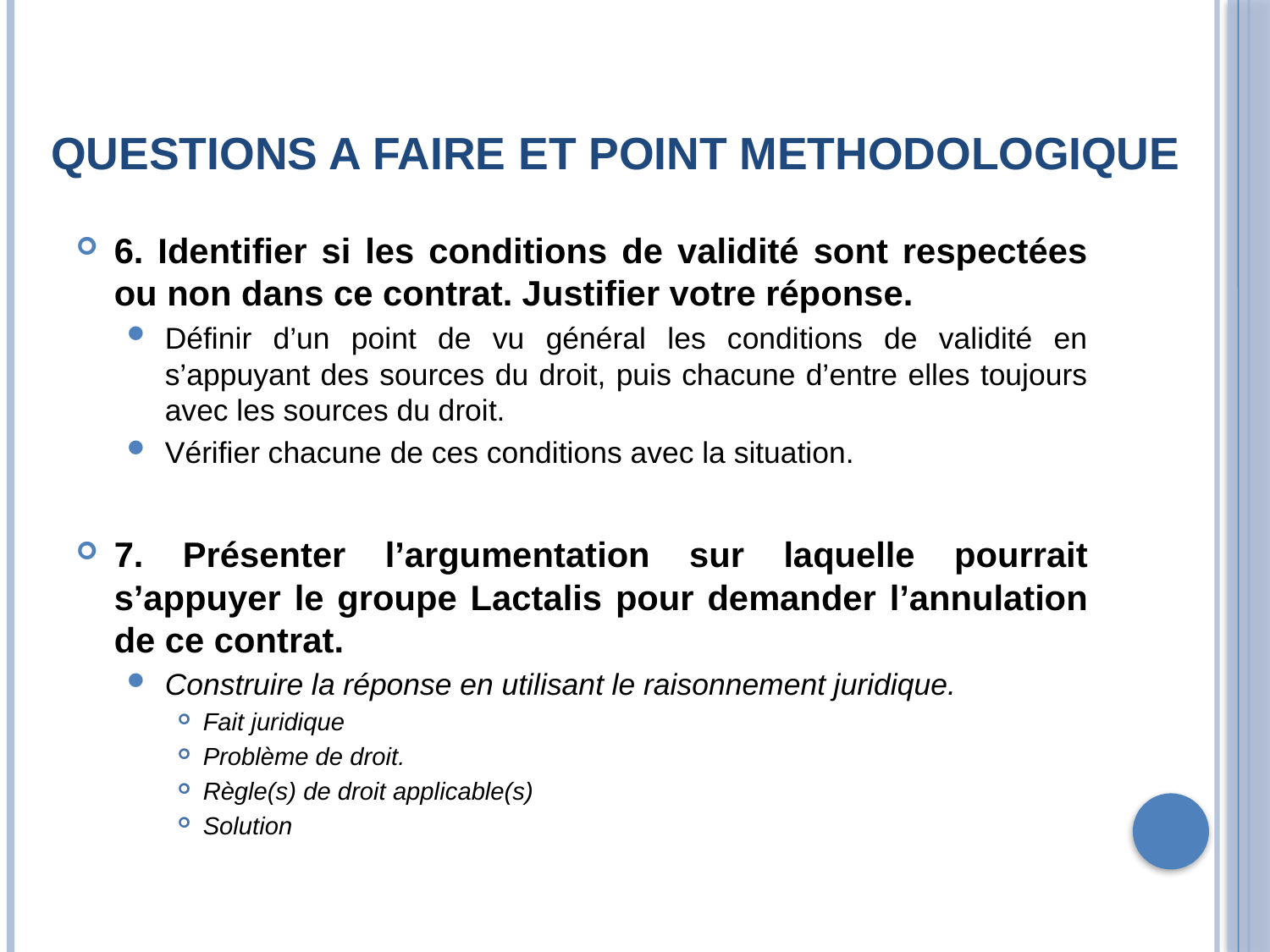

# QUESTIONS A FAIRE et POINT METHODOLOGIQUE
6. Identifier si les conditions de validité sont respectées ou non dans ce contrat. Justifier votre réponse.
Définir d’un point de vu général les conditions de validité en s’appuyant des sources du droit, puis chacune d’entre elles toujours avec les sources du droit.
Vérifier chacune de ces conditions avec la situation.

7. Présenter l’argumentation sur laquelle pourrait s’appuyer le groupe Lactalis pour demander l’annulation de ce contrat.
Construire la réponse en utilisant le raisonnement juridique.
Fait juridique
Problème de droit.
Règle(s) de droit applicable(s)
Solution